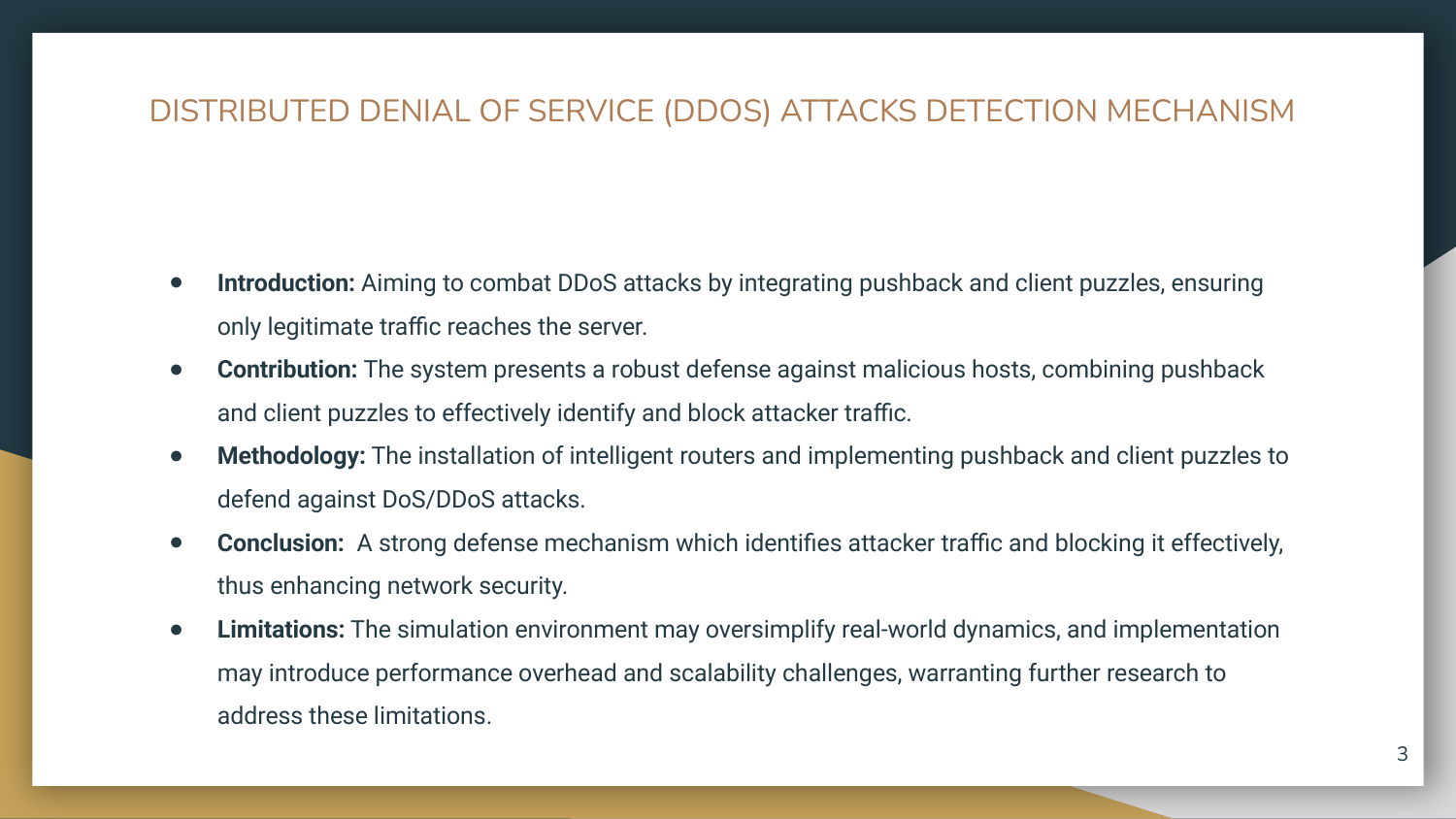

# DISTRIBUTED DENIAL OF SERVICE (DDOS) ATTACKS DETECTION MECHANISM
Introduction: Aiming to combat DDoS attacks by integrating pushback and client puzzles, ensuring only legitimate traffic reaches the server.
Contribution: The system presents a robust defense against malicious hosts, combining pushback and client puzzles to effectively identify and block attacker traffic.
Methodology: The installation of intelligent routers and implementing pushback and client puzzles to defend against DoS/DDoS attacks.
Conclusion:  A strong defense mechanism which identifies attacker traffic and blocking it effectively, thus enhancing network security.
Limitations: The simulation environment may oversimplify real-world dynamics, and implementation may introduce performance overhead and scalability challenges, warranting further research to address these limitations.

3